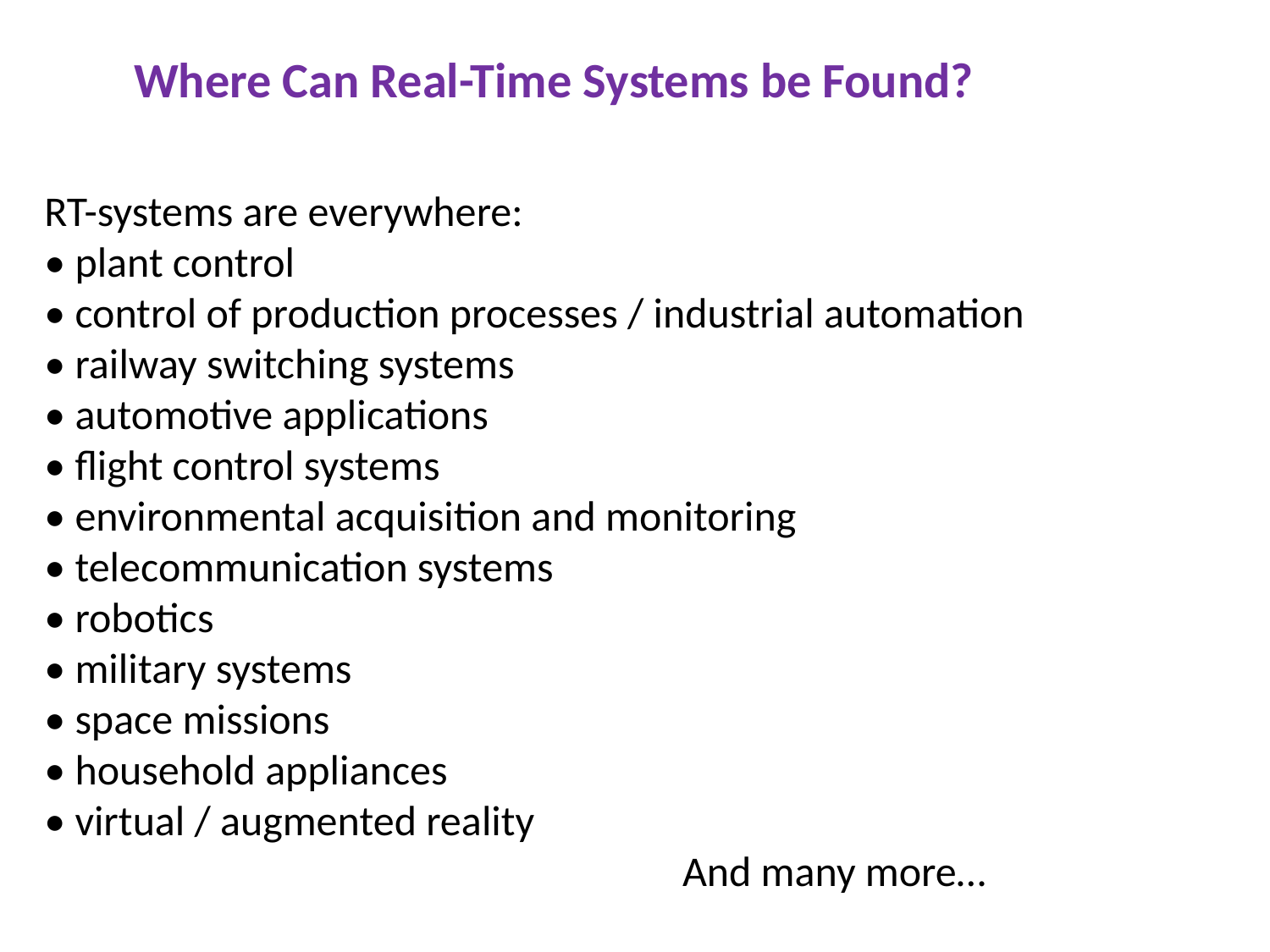

Where Can Real-Time Systems be Found?

RT-systems are everywhere:
• plant control
• control of production processes / industrial automation
• railway switching systems
• automotive applications
• flight control systems
• environmental acquisition and monitoring
• telecommunication systems
• robotics
• military systems
• space missions
• household appliances
• virtual / augmented reality
                                                                   And many more…